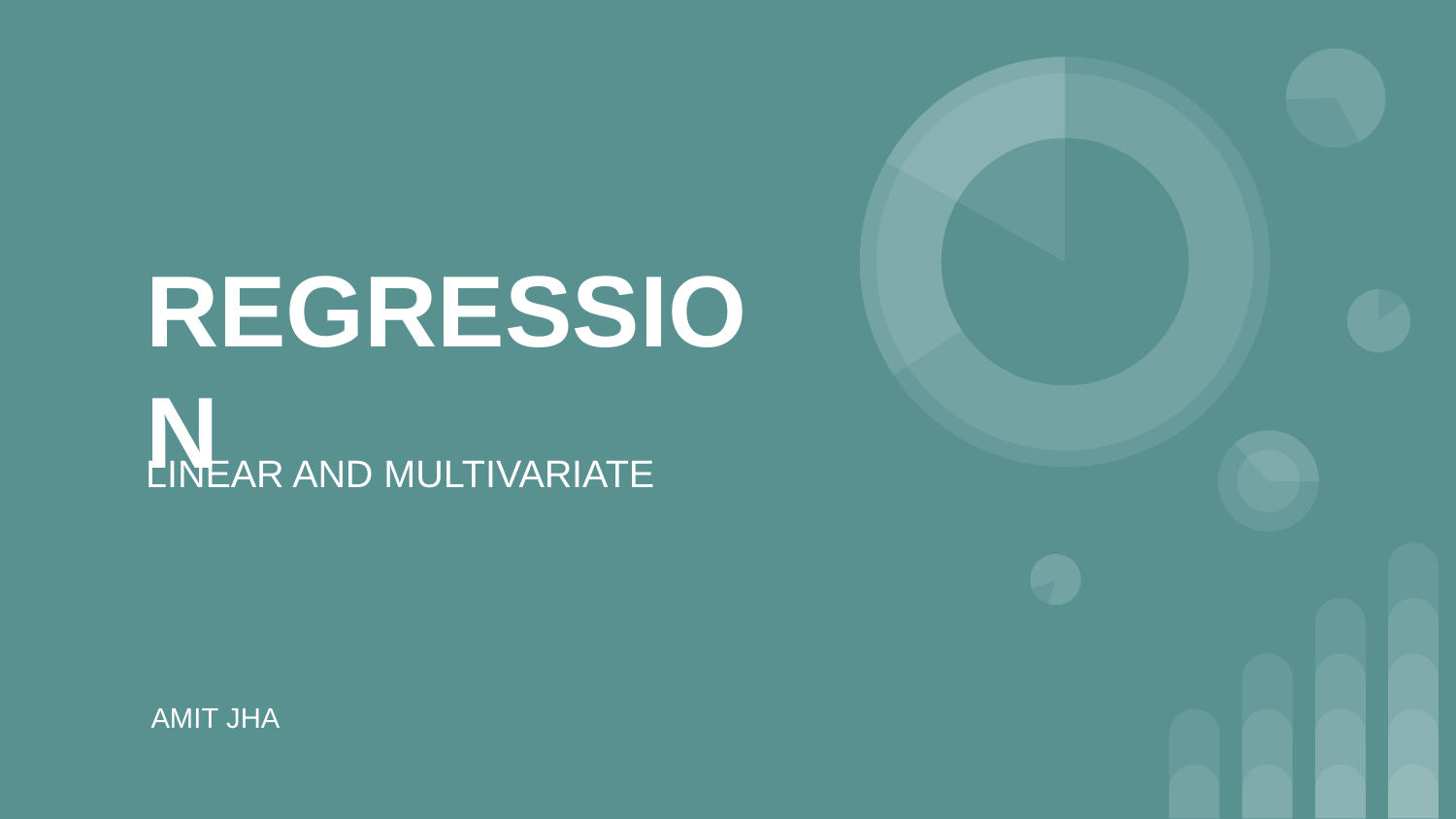

# REGRESSION
LINEAR AND MULTIVARIATE
AMIT JHA